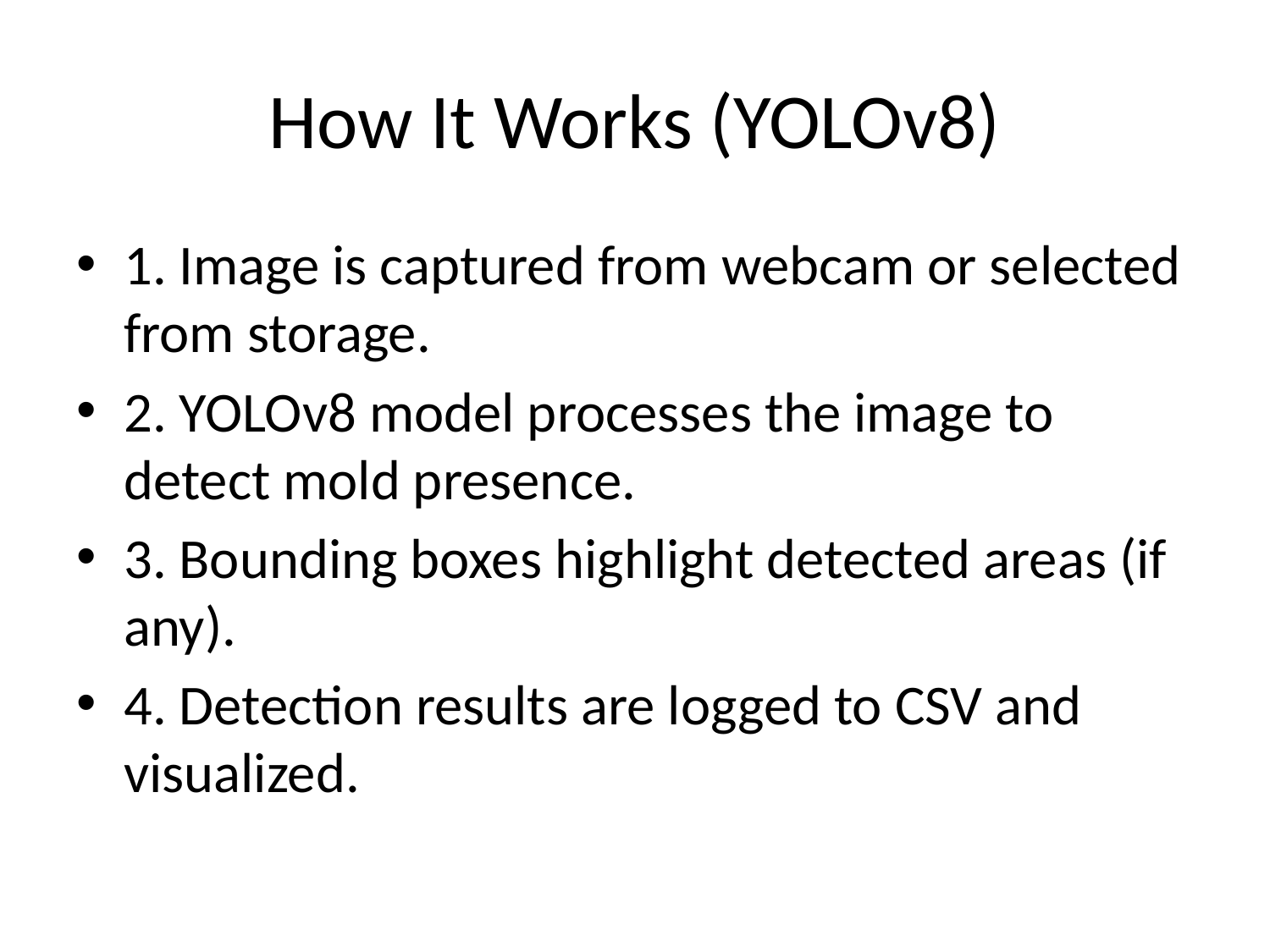

# How It Works (YOLOv8)
1. Image is captured from webcam or selected from storage.
2. YOLOv8 model processes the image to detect mold presence.
3. Bounding boxes highlight detected areas (if any).
4. Detection results are logged to CSV and visualized.